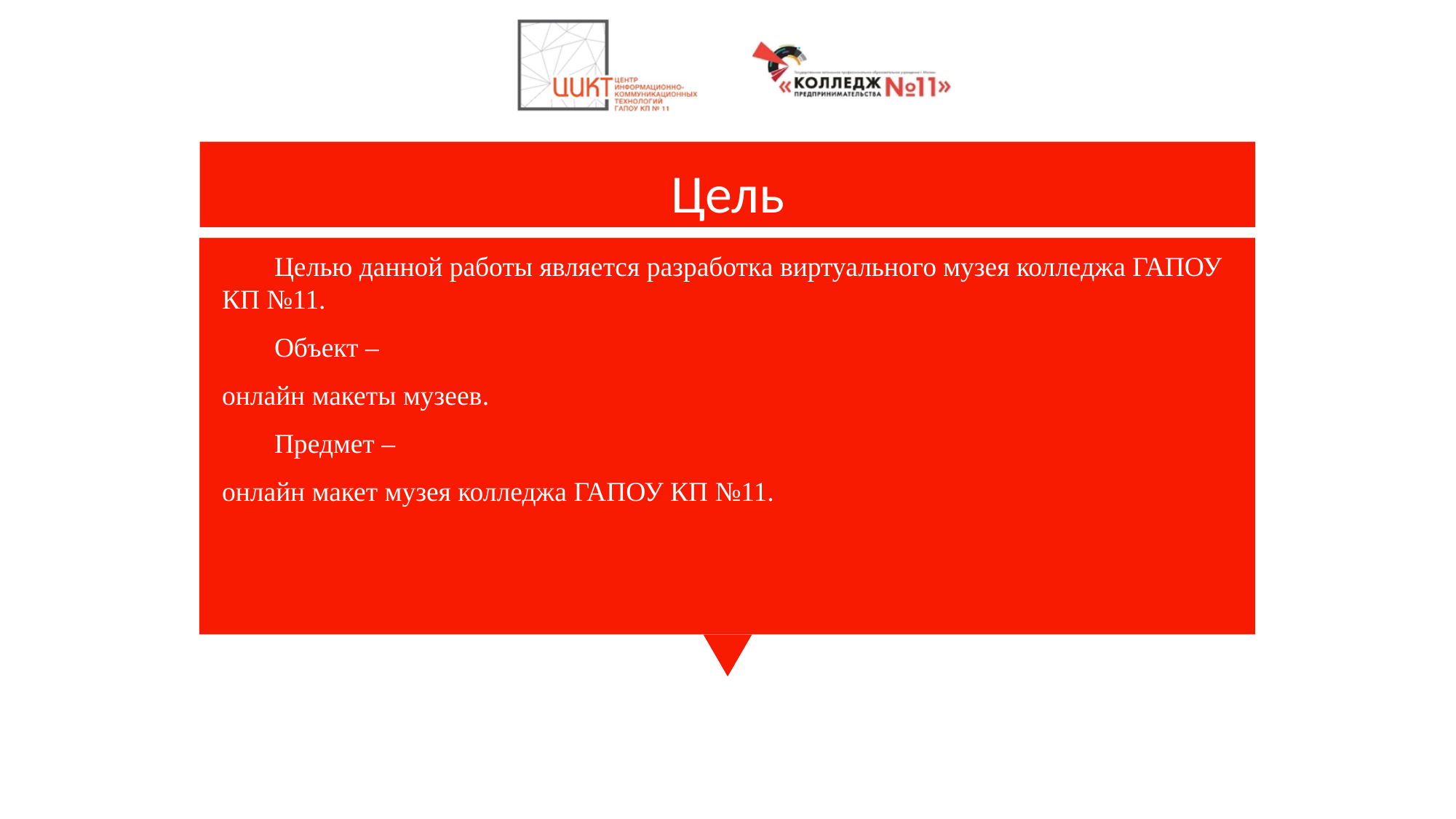

# Цель
Целью данной работы является разработка виртуального музея колледжа ГАПОУ КП №11.
Объект –
онлайн макеты музеев.
Предмет –
онлайн макет музея колледжа ГАПОУ КП №11.